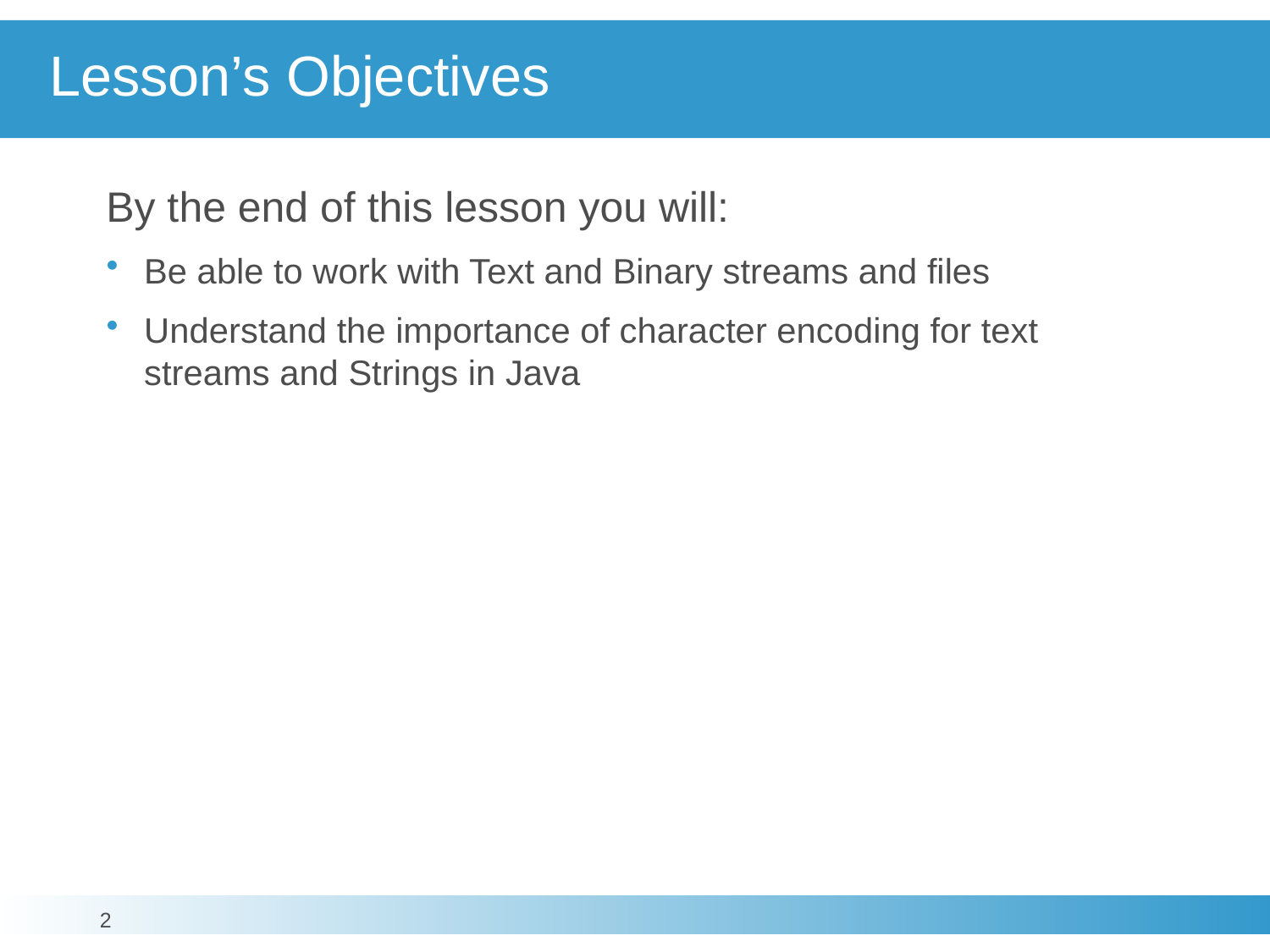

# Lesson’s Objectives
By the end of this lesson you will:
Be able to work with Text and Binary streams and files
Understand the importance of character encoding for text streams and Strings in Java

2